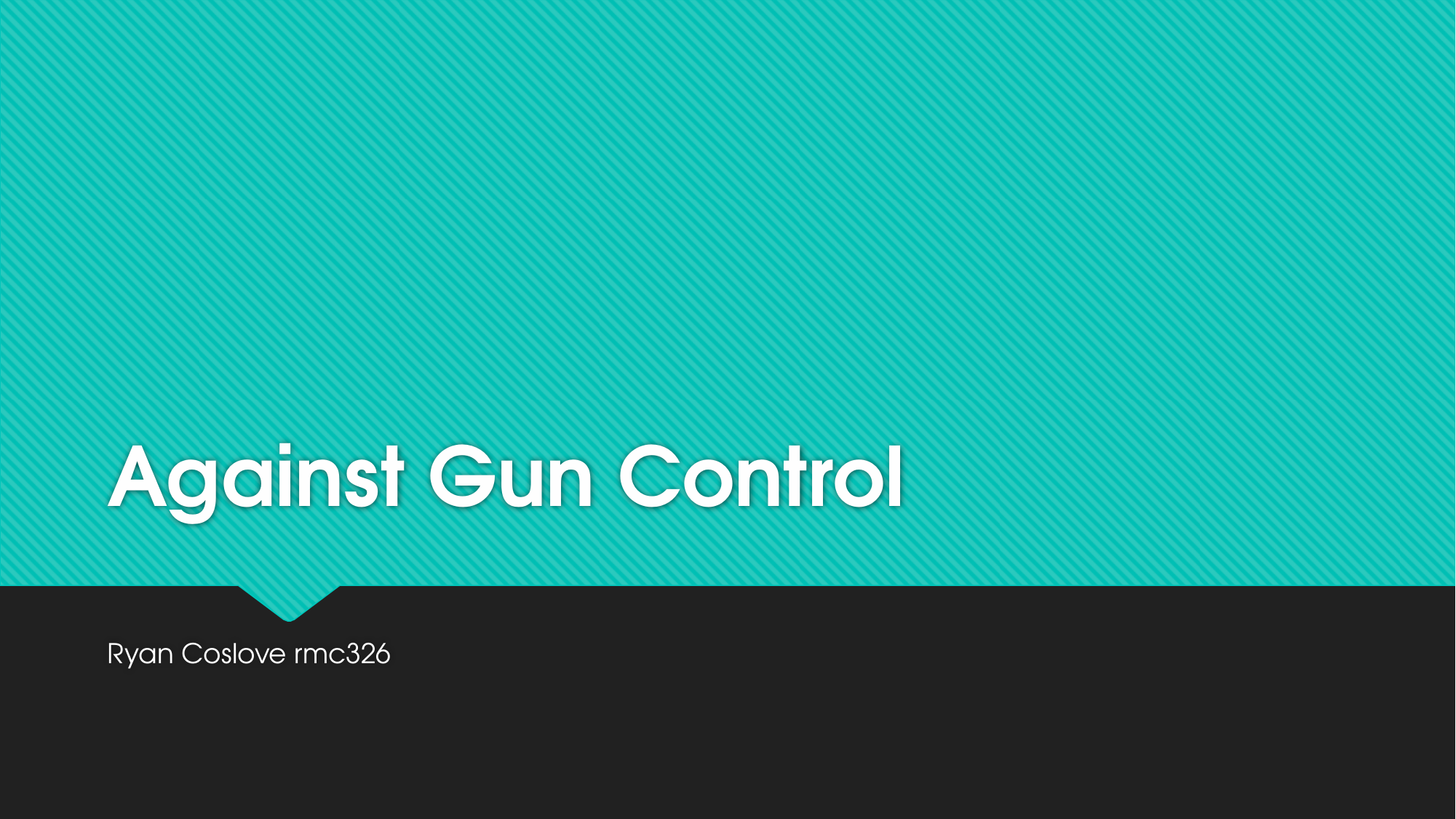

# Against Gun Control
Ryan Coslove rmc326